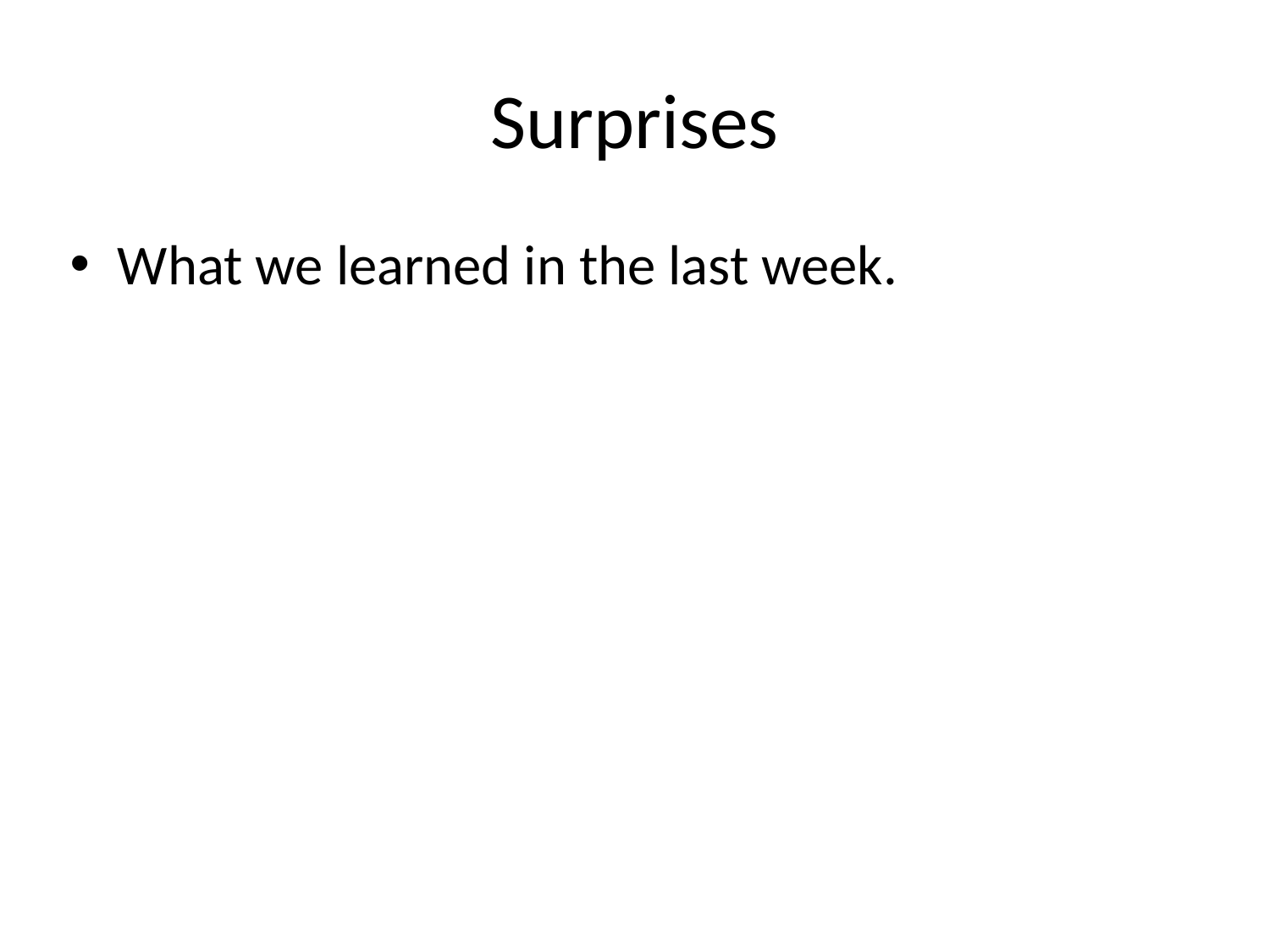

# Surprises
What we learned in the last week.